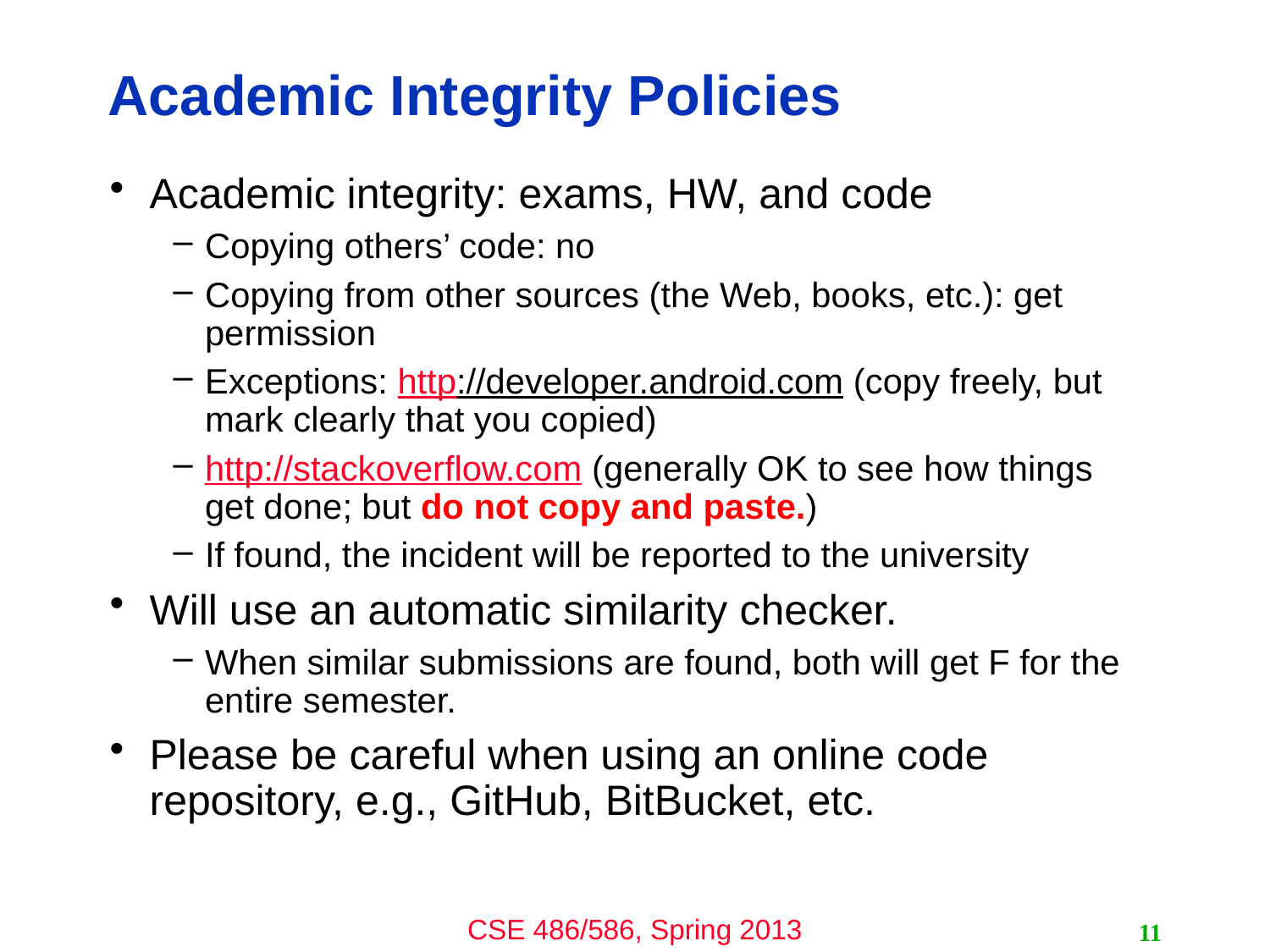

# Academic Integrity Policies
Academic integrity: exams, HW, and code
Copying others’ code: no
Copying from other sources (the Web, books, etc.): get permission
Exceptions: http://developer.android.com (copy freely, but mark clearly that you copied)
http://stackoverflow.com (generally OK to see how things get done; but do not copy and paste.)
If found, the incident will be reported to the university
Will use an automatic similarity checker.
When similar submissions are found, both will get F for the entire semester.
Please be careful when using an online code repository, e.g., GitHub, BitBucket, etc.
11